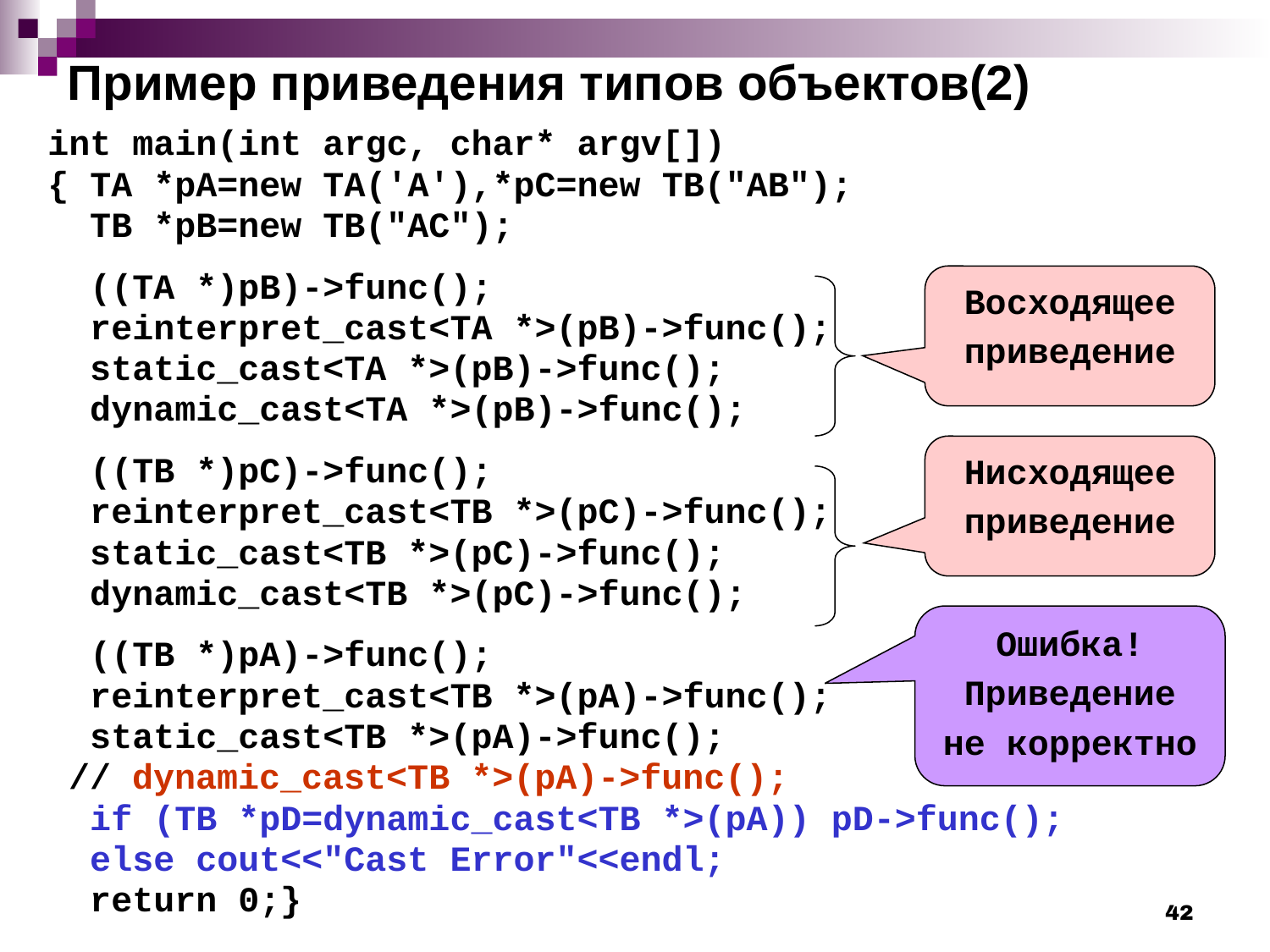

# Пример приведения типов объектов(2)
int main(int argc, char* argv[])
{ TA *pA=new TA('A'),*pC=new TB("AB");
  TB *pB=new TB("AC");

  ((TA *)pB)->func();
  reinterpret_cast<TA *>(pB)->func();
  static_cast<TA *>(pB)->func();
  dynamic_cast<TA *>(pB)->func();

  ((TB *)pC)->func();
  reinterpret_cast<TB *>(pC)->func();
  static_cast<TB *>(pC)->func();
  dynamic_cast<TB *>(pC)->func();

  ((TB *)pA)->func();
  reinterpret_cast<TB *>(pA)->func();
  static_cast<TB *>(pA)->func();
 // dynamic_cast<TB *>(pA)->func();
  if (TB *pD=dynamic_cast<TB *>(pA)) pD->func();
  else cout<<"Cast Error"<<endl;
  return 0;}
Восходящее
приведение

Нисходящее
приведение

Ошибка!
Приведение
не корректно
42